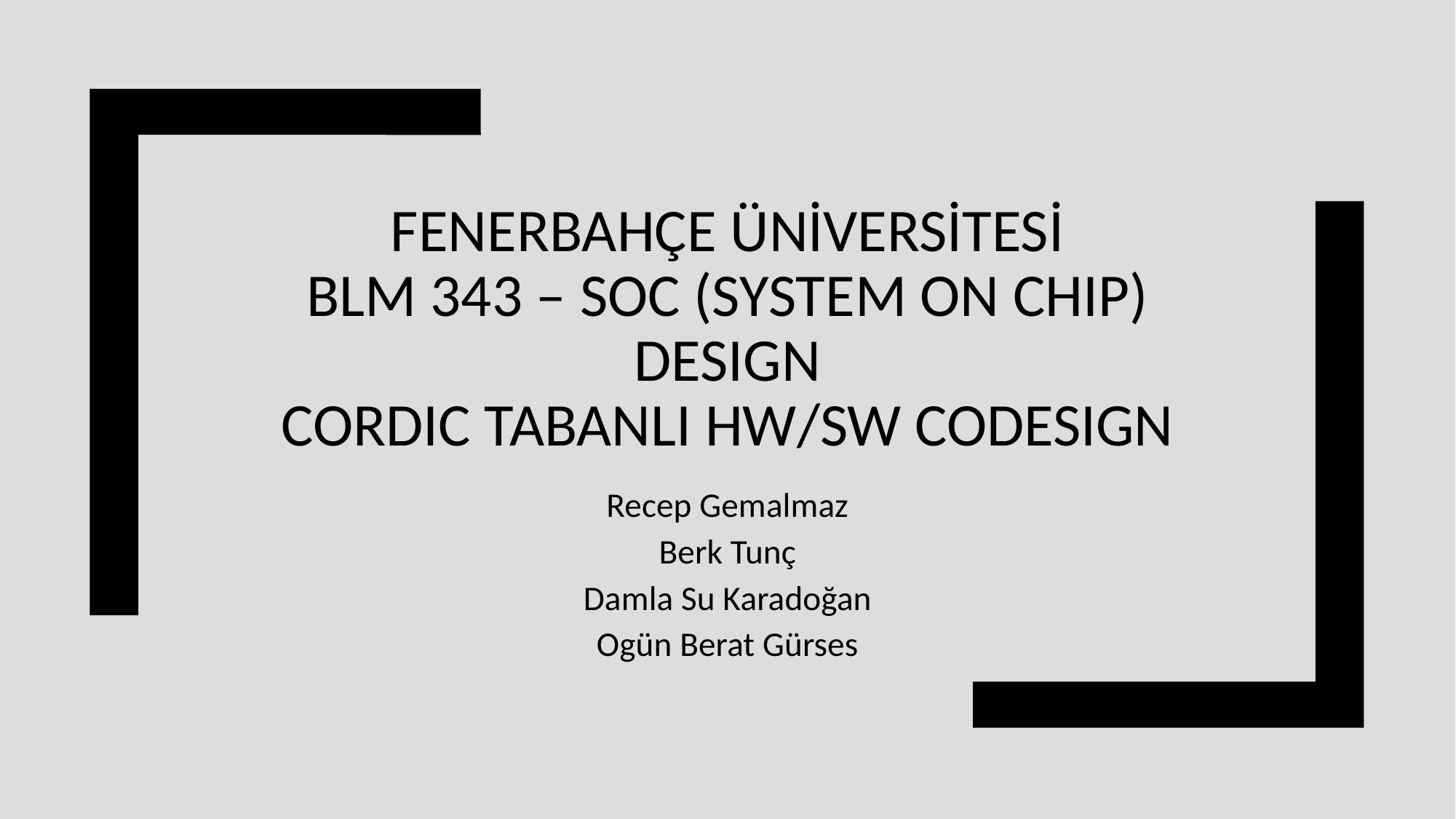

# Fenerbahçe Üniversitesi BLM 343 – SOC (System on Chıp) Desıgn CORDIC Tabanlı HW/SW CoDesıgn
Recep Gemalmaz
Berk Tunç
Damla Su Karadoğan
Ogün Berat Gürses